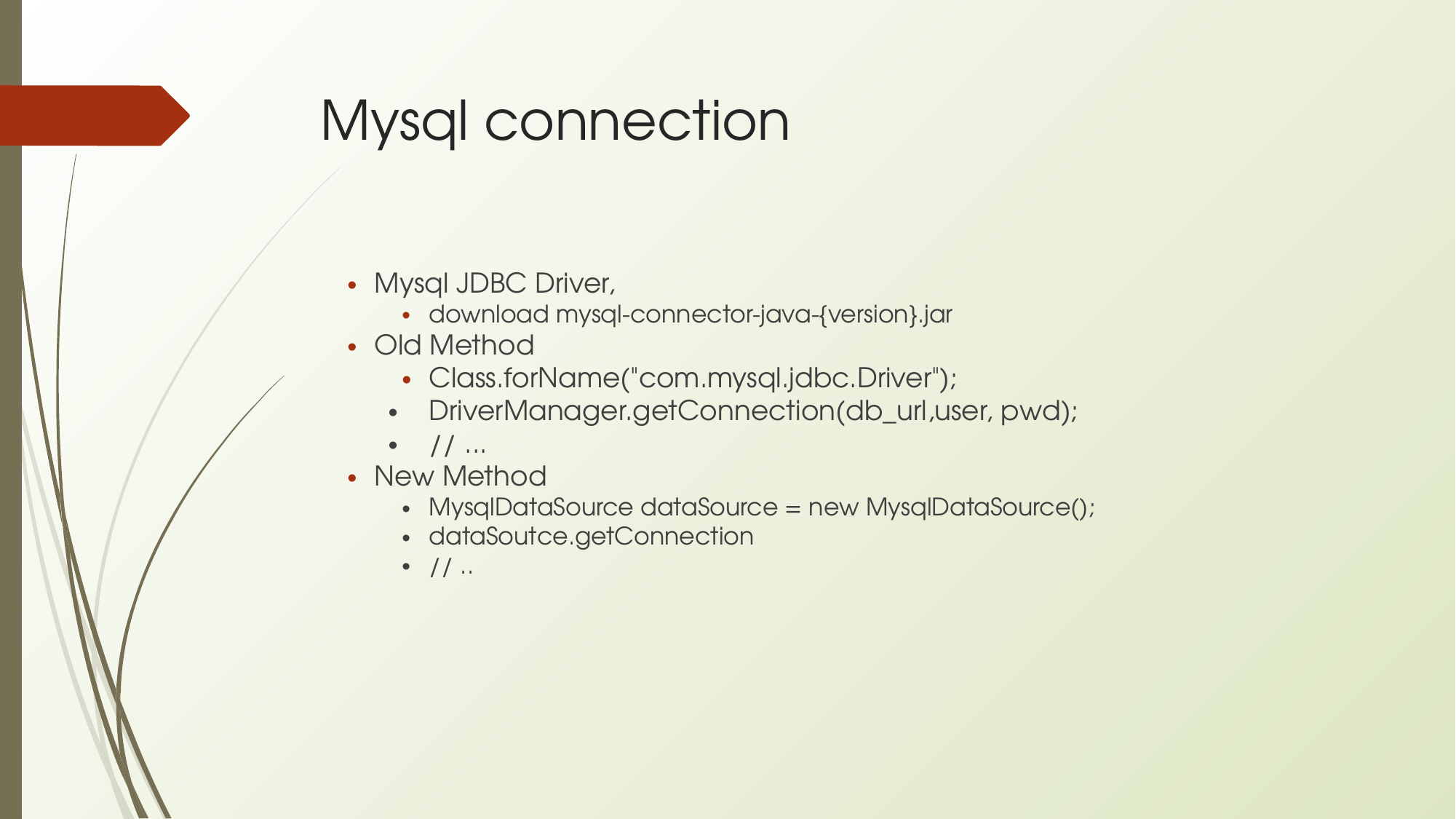

# Mysql connection
Mysql JDBC Driver,
download mysql-connector-java-{version}.jar
Old Method
Class.forName("com.mysql.jdbc.Driver");
DriverManager.getConnection(db_url,user, pwd);
// ...
New Method
MysqlDataSource dataSource = new MysqlDataSource();
dataSoutce.getConnection
// ..